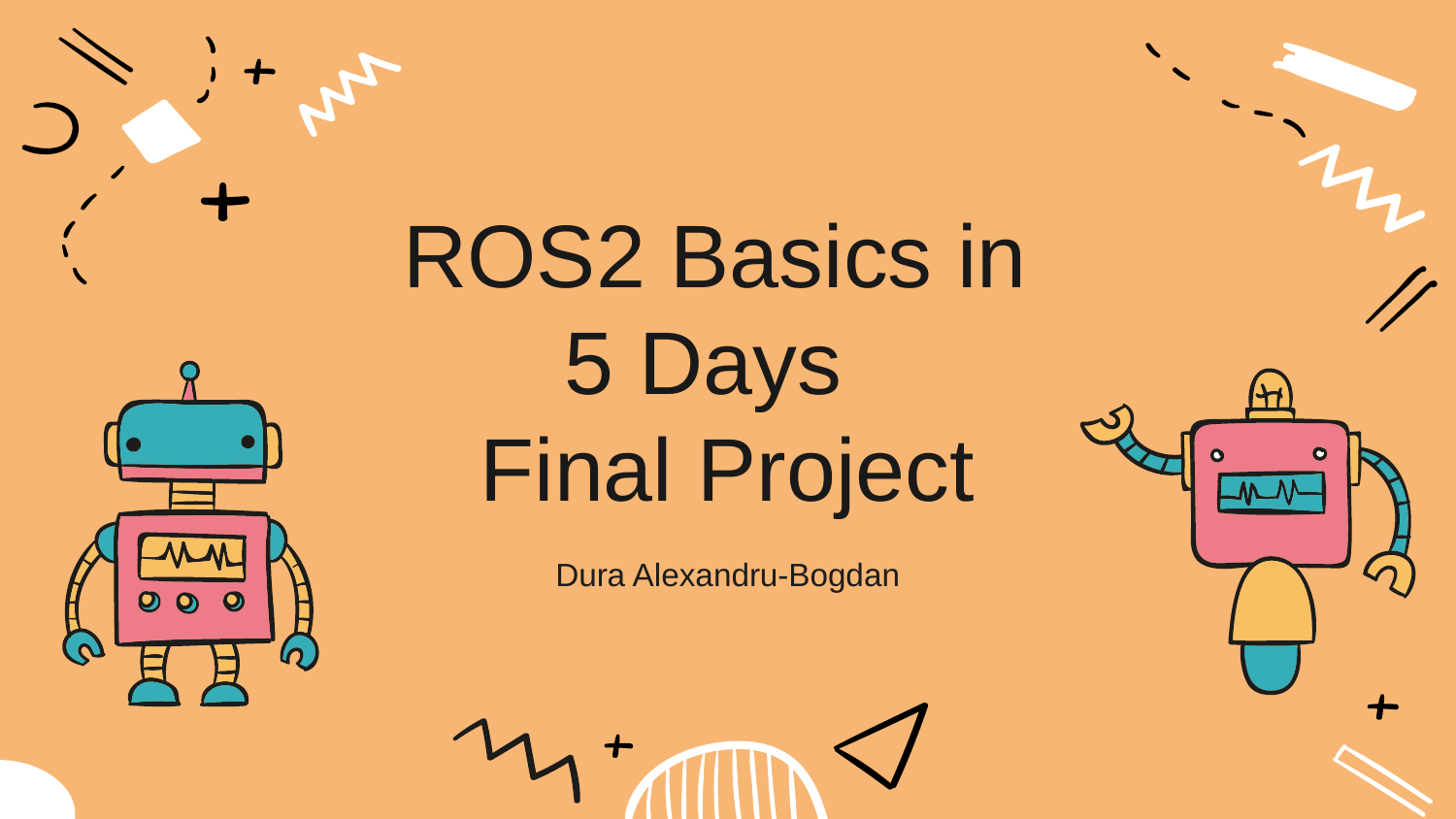

# ROS2 Basics in 5 Days Final Project

Dura Alexandru-Bogdan